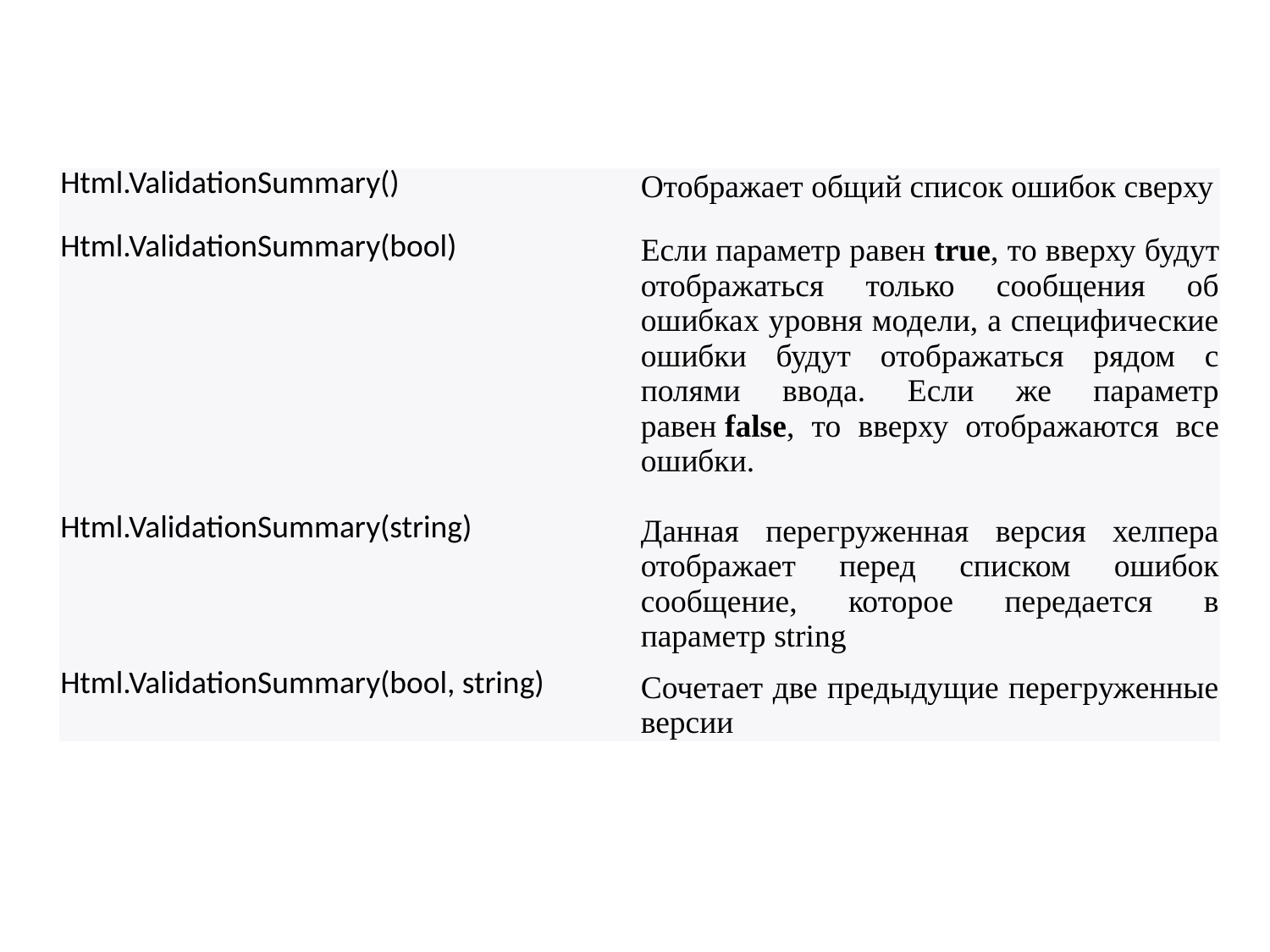

| Html.ValidationSummary() | Отображает общий список ошибок сверху |
| --- | --- |
| Html.ValidationSummary(bool) | Если параметр равен true, то вверху будут отображаться только сообщения об ошибках уровня модели, а специфические ошибки будут отображаться рядом с полями ввода. Если же параметр равен false, то вверху отображаются все ошибки. |
| Html.ValidationSummary(string) | Данная перегруженная версия хелпера отображает перед списком ошибок сообщение, которое передается в параметр string |
| Html.ValidationSummary(bool, string) | Сочетает две предыдущие перегруженные версии |